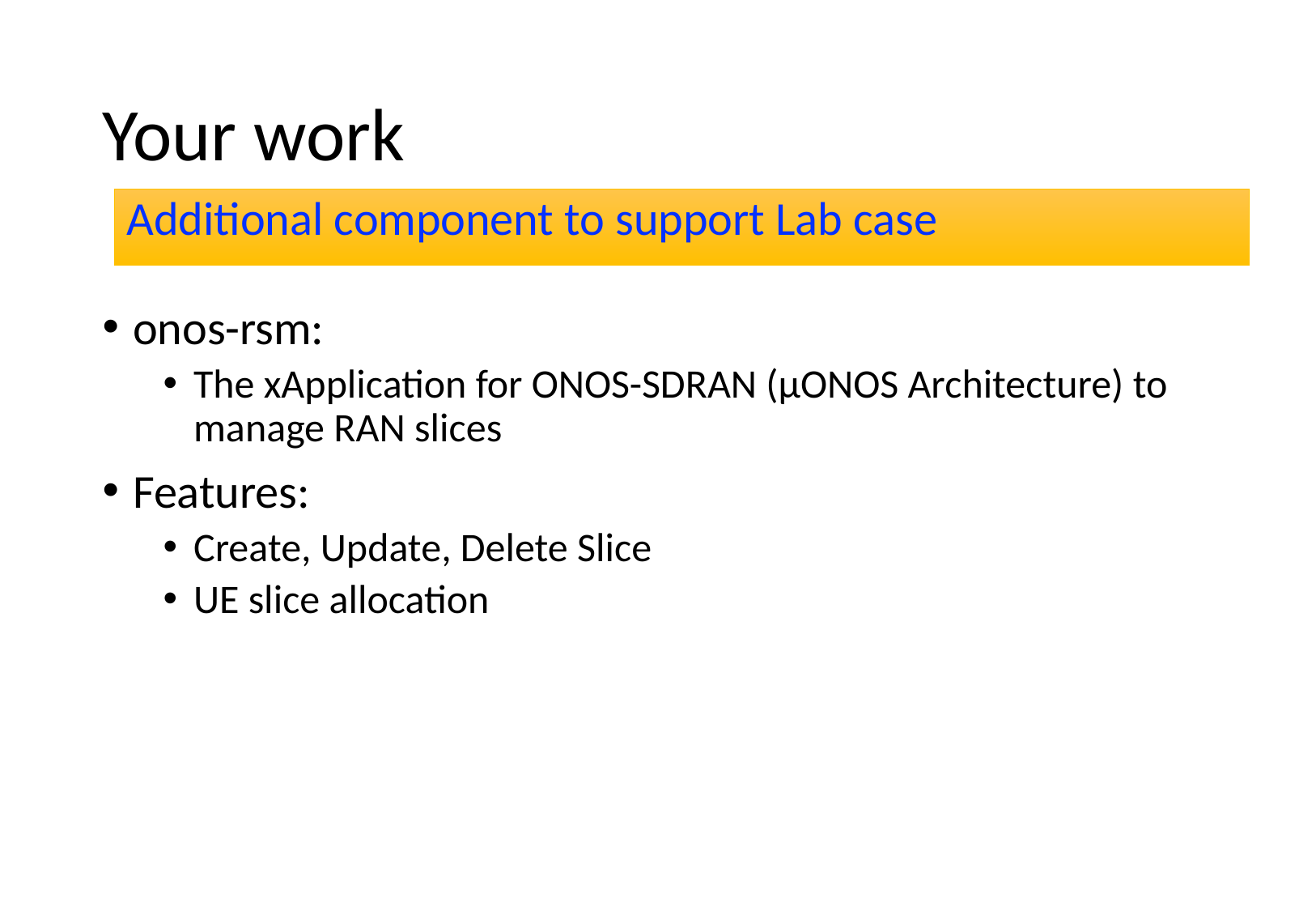

# Your work
Additional component to support Lab case
onos-rsm:
The xApplication for ONOS-SDRAN (µONOS Architecture) to manage RAN slices
Features:
Create, Update, Delete Slice
UE slice allocation